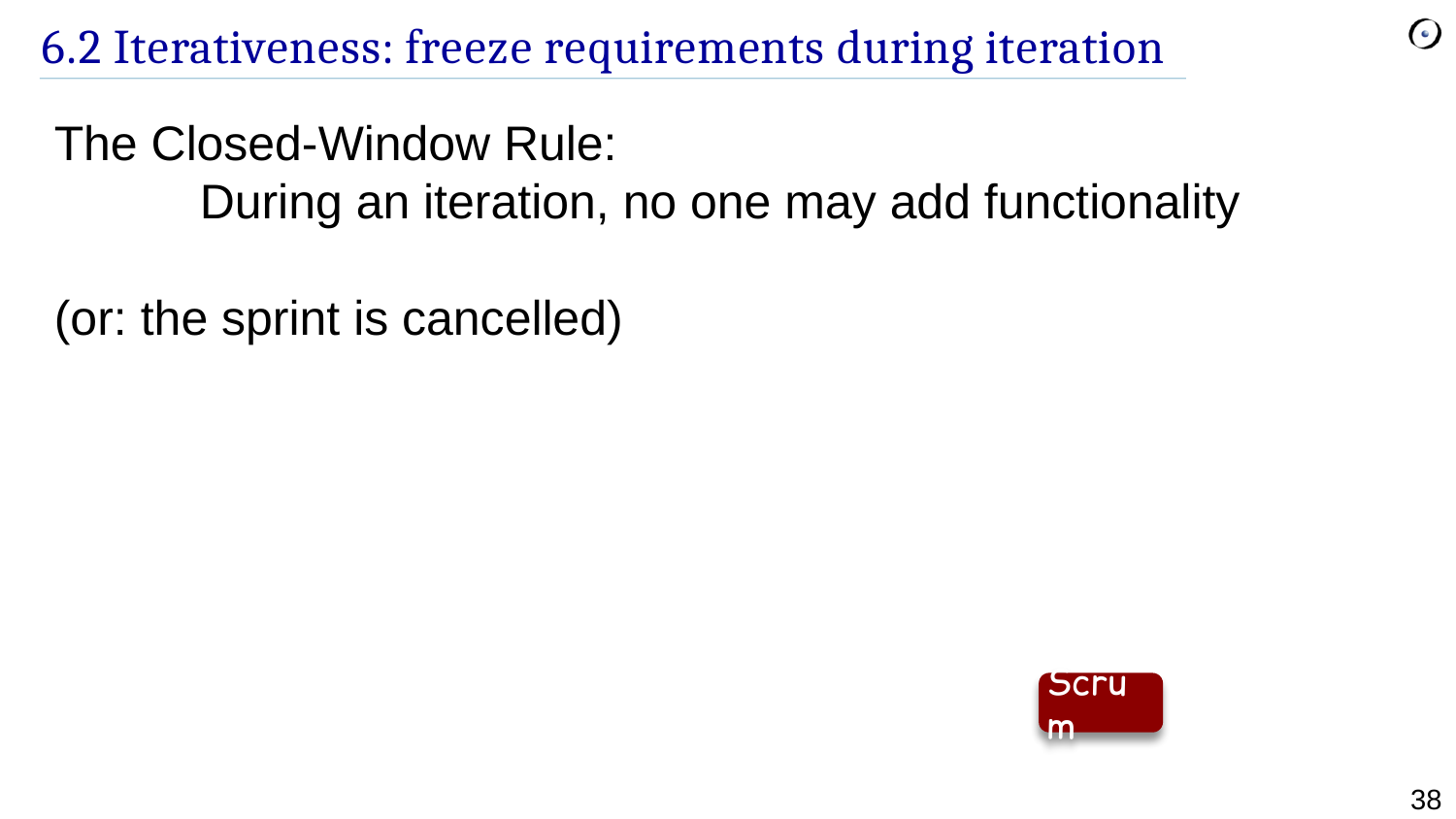

# 6.2 Iterativeness: freeze requirements during iteration
The Closed-Window Rule:
	During an iteration, no one may add functionality

(or: the sprint is cancelled)
Scrum